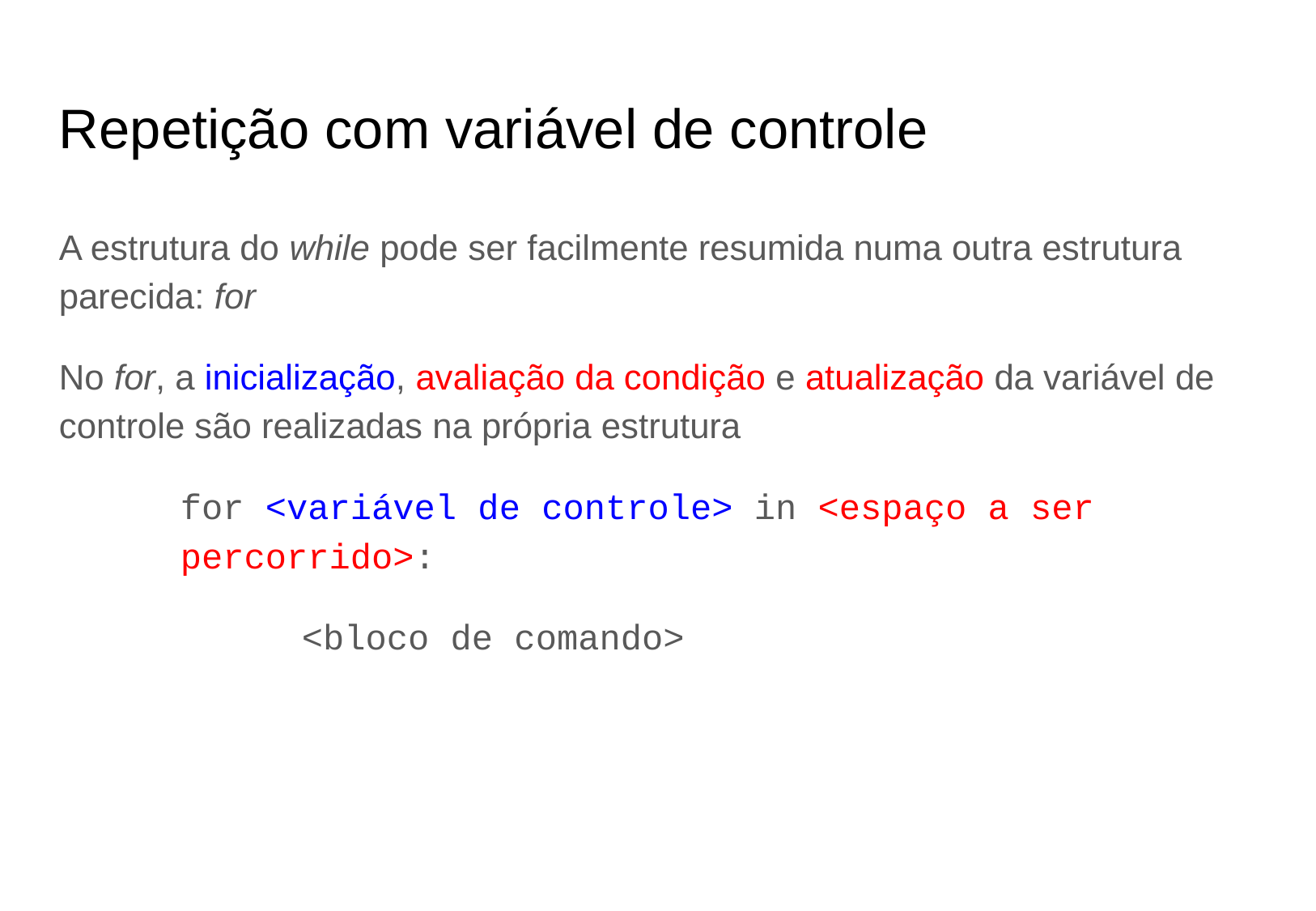

# Repetição com variável de controle
A estrutura do while pode ser facilmente resumida numa outra estrutura parecida: for
No for, a inicialização, avaliação da condição e atualização da variável de controle são realizadas na própria estrutura
for <variável de controle> in <espaço a ser percorrido>:
	<bloco de comando>